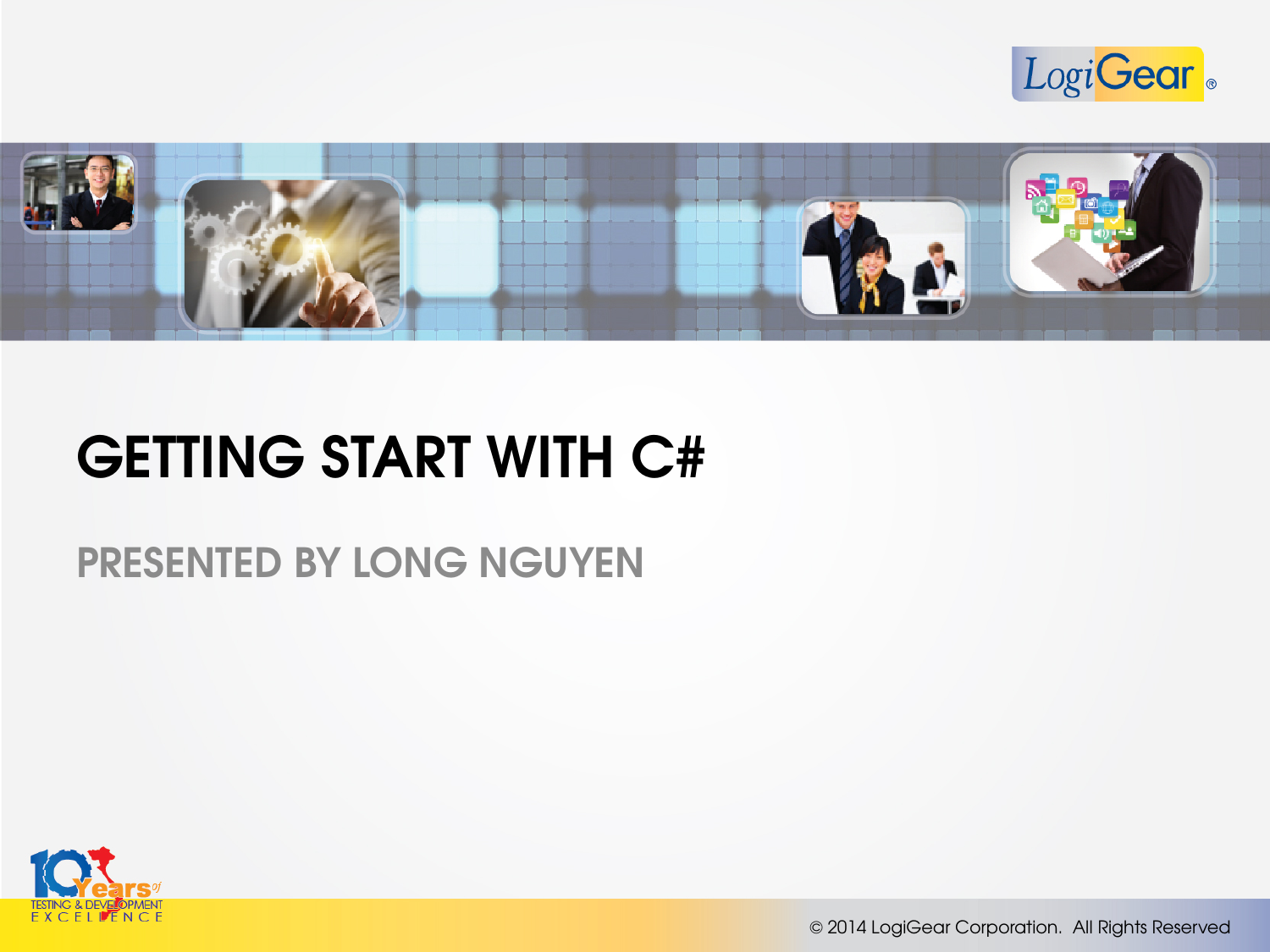

# Getting start with C#
Presented by long nguyen